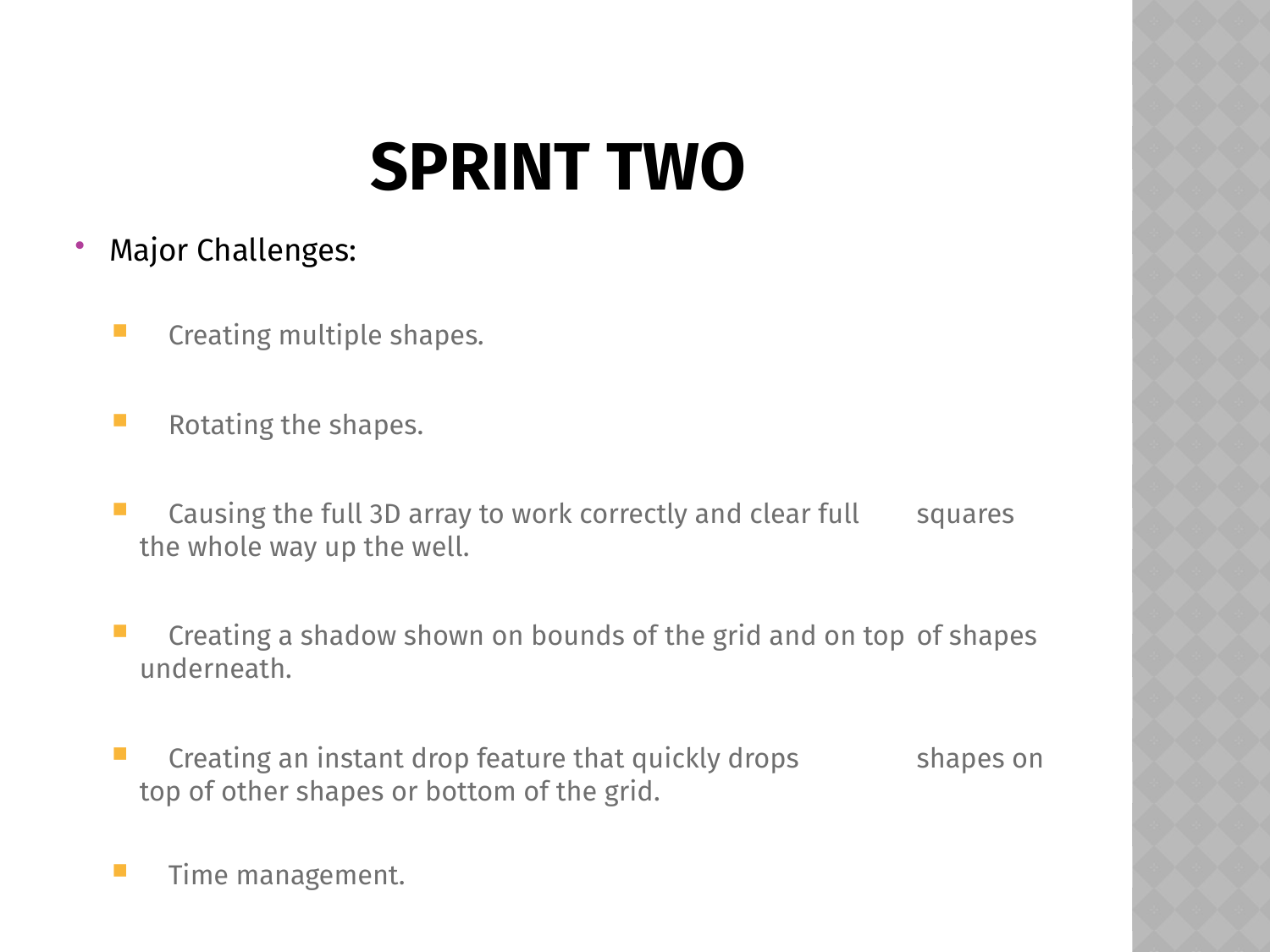

# Sprint two
Major Challenges:

    Creating multiple shapes.

    Rotating the shapes.

    Causing the full 3D array to work correctly and clear full     	squares the whole way up the well.

    Creating a shadow shown on bounds of the grid and on top 	of shapes underneath.

    Creating an instant drop feature that quickly drops       	shapes on top of other shapes or bottom of the grid.

    Time management.